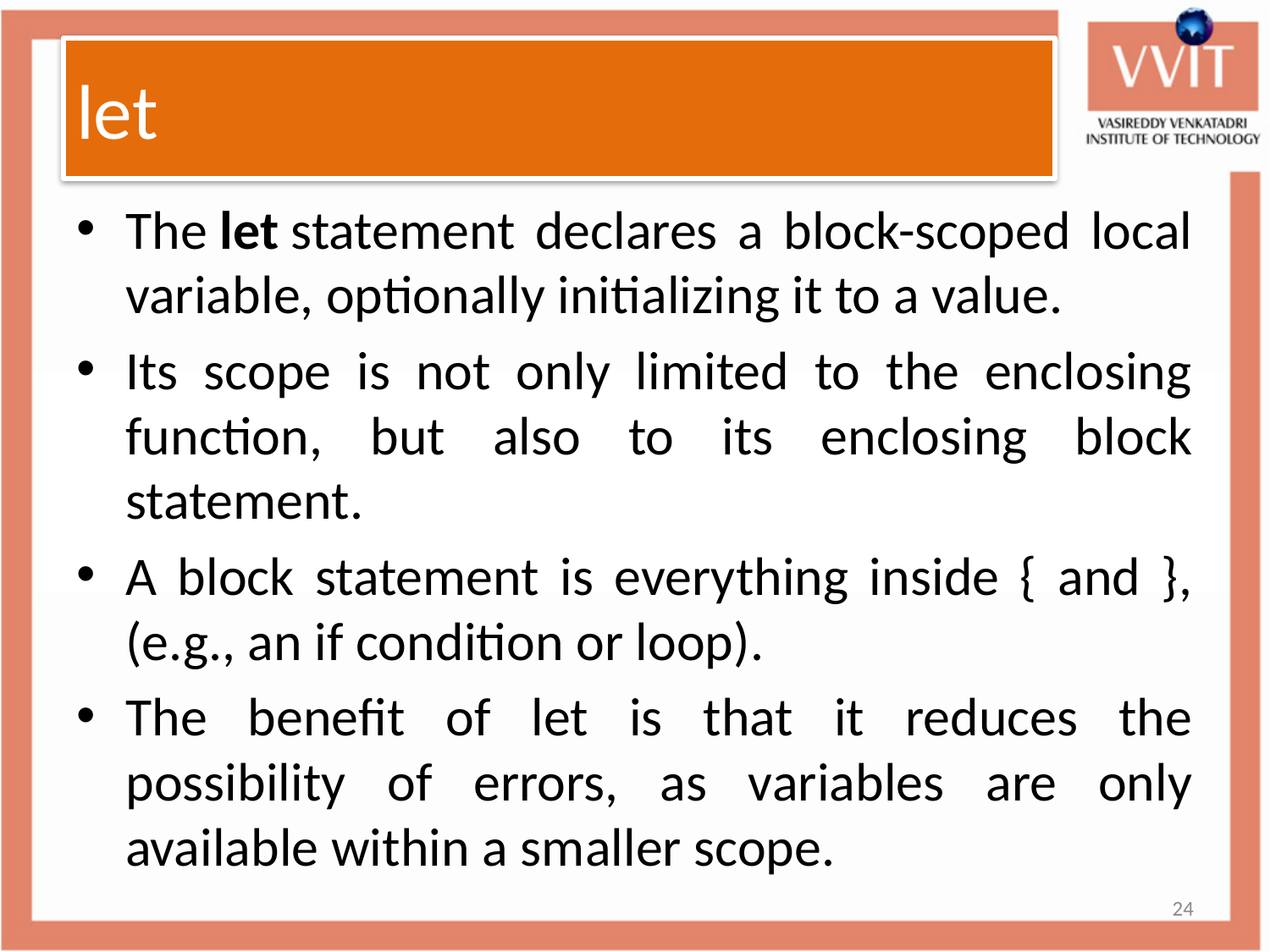

# let
The let statement declares a block-scoped local variable, optionally initializing it to a value.
Its scope is not only limited to the enclosing function, but also to its enclosing block statement.
A block statement is everything inside { and }, (e.g., an if condition or loop).
The benefit of let is that it reduces the possibility of errors, as variables are only available within a smaller scope.
24